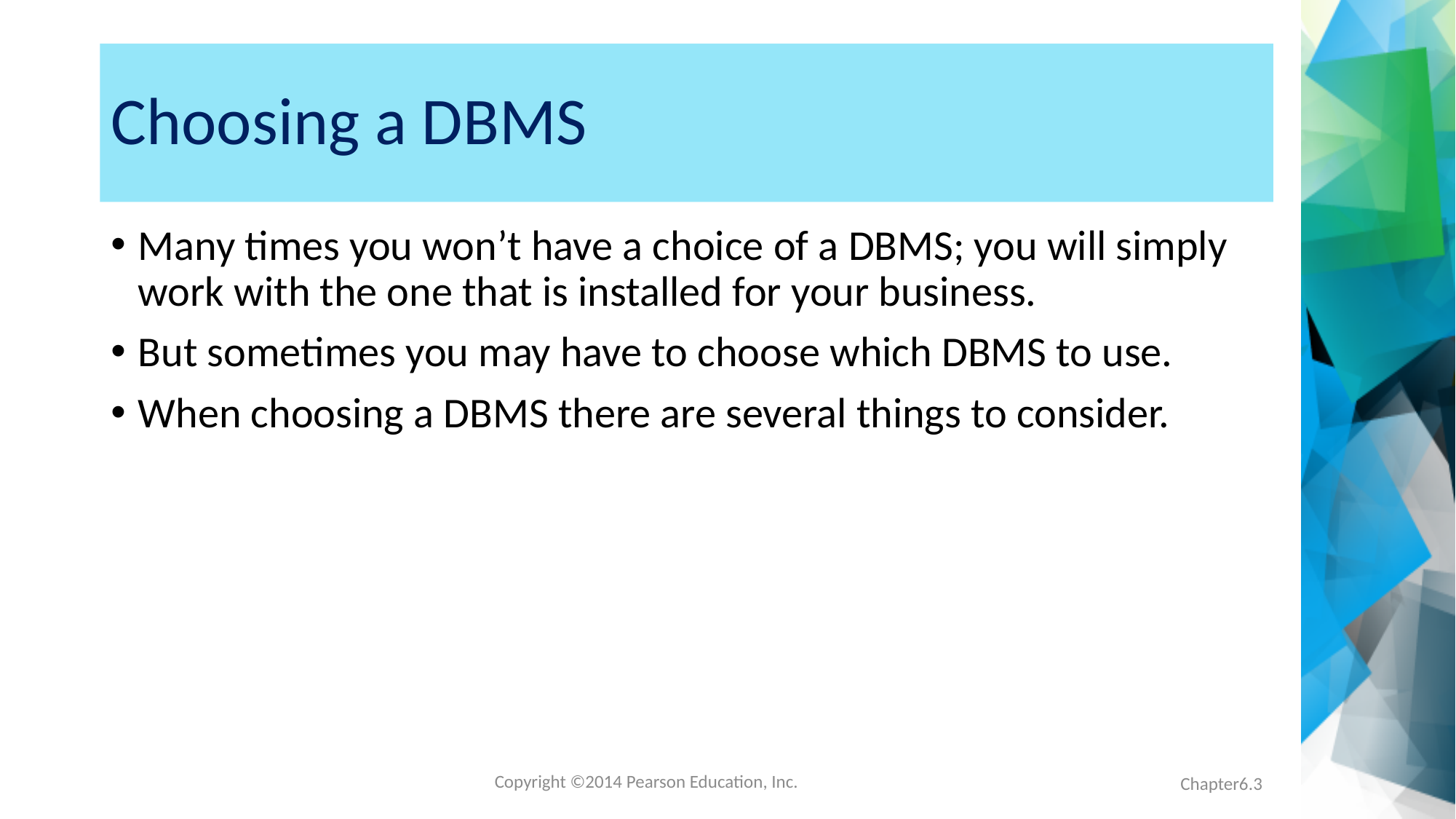

# Choosing a DBMS
Many times you won’t have a choice of a DBMS; you will simply work with the one that is installed for your business.
But sometimes you may have to choose which DBMS to use.
When choosing a DBMS there are several things to consider.
Chapter6.3